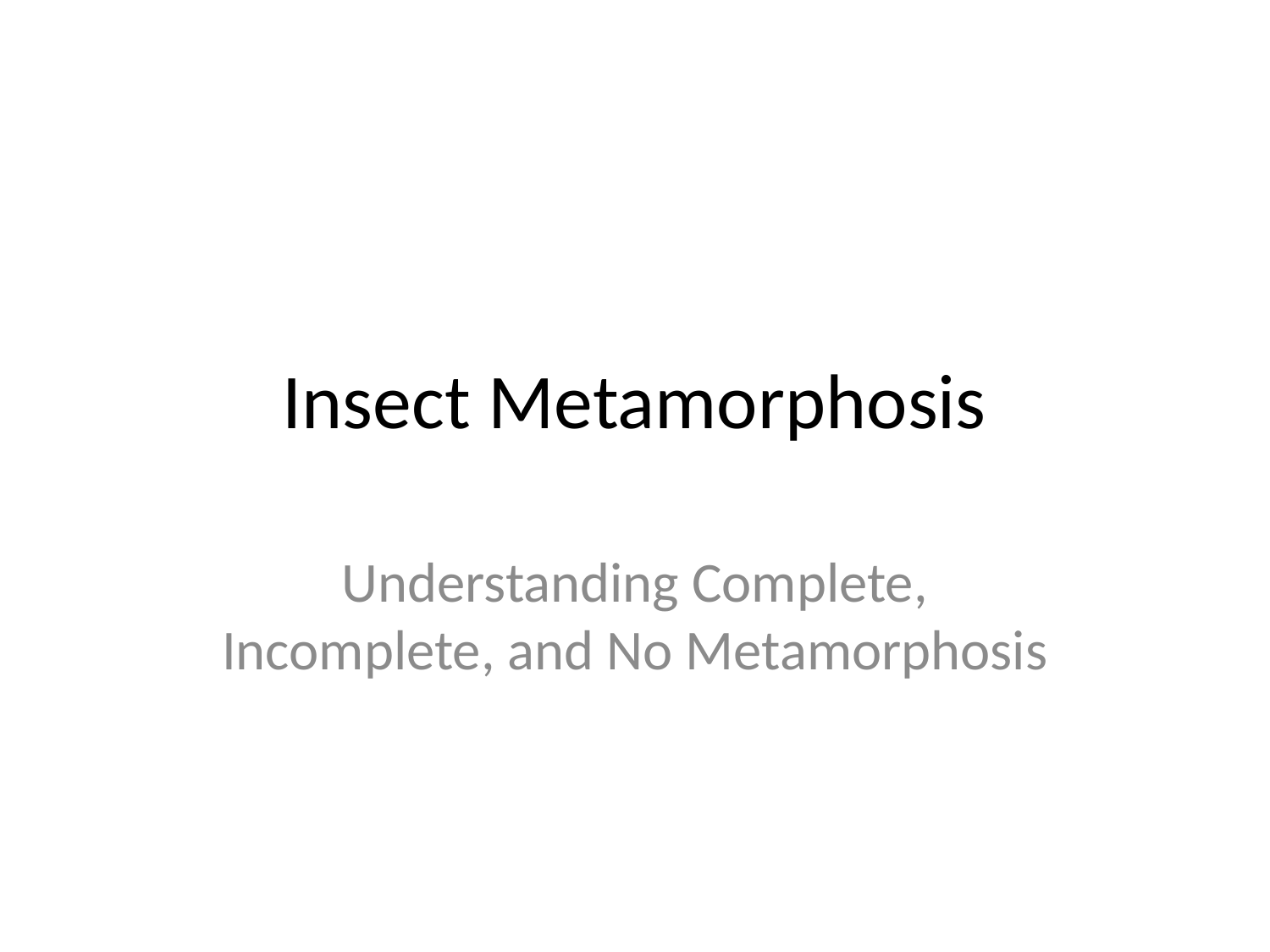

# Insect Metamorphosis
Understanding Complete, Incomplete, and No Metamorphosis